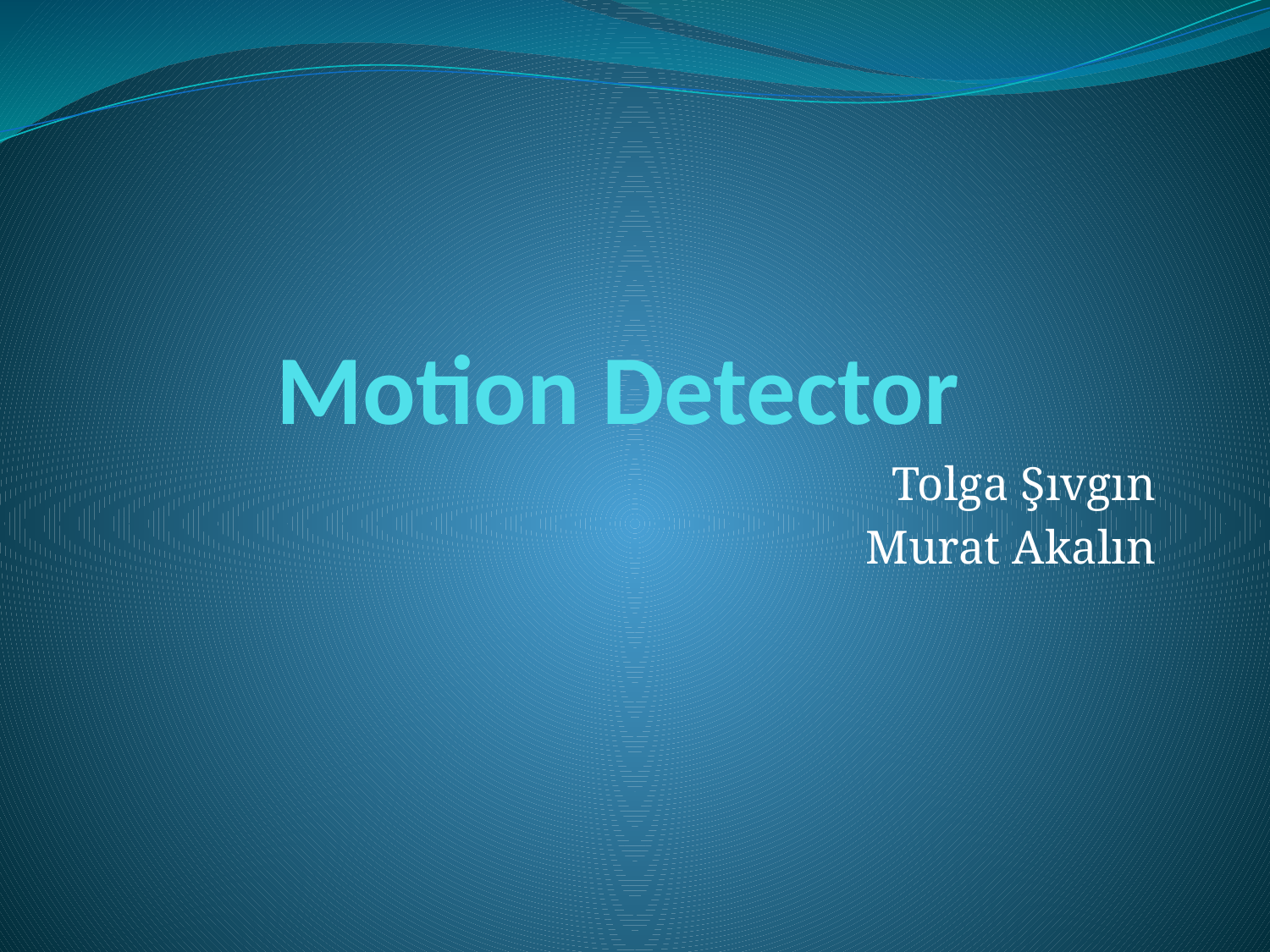

# Motion Detector
Tolga Şıvgın
Murat Akalın